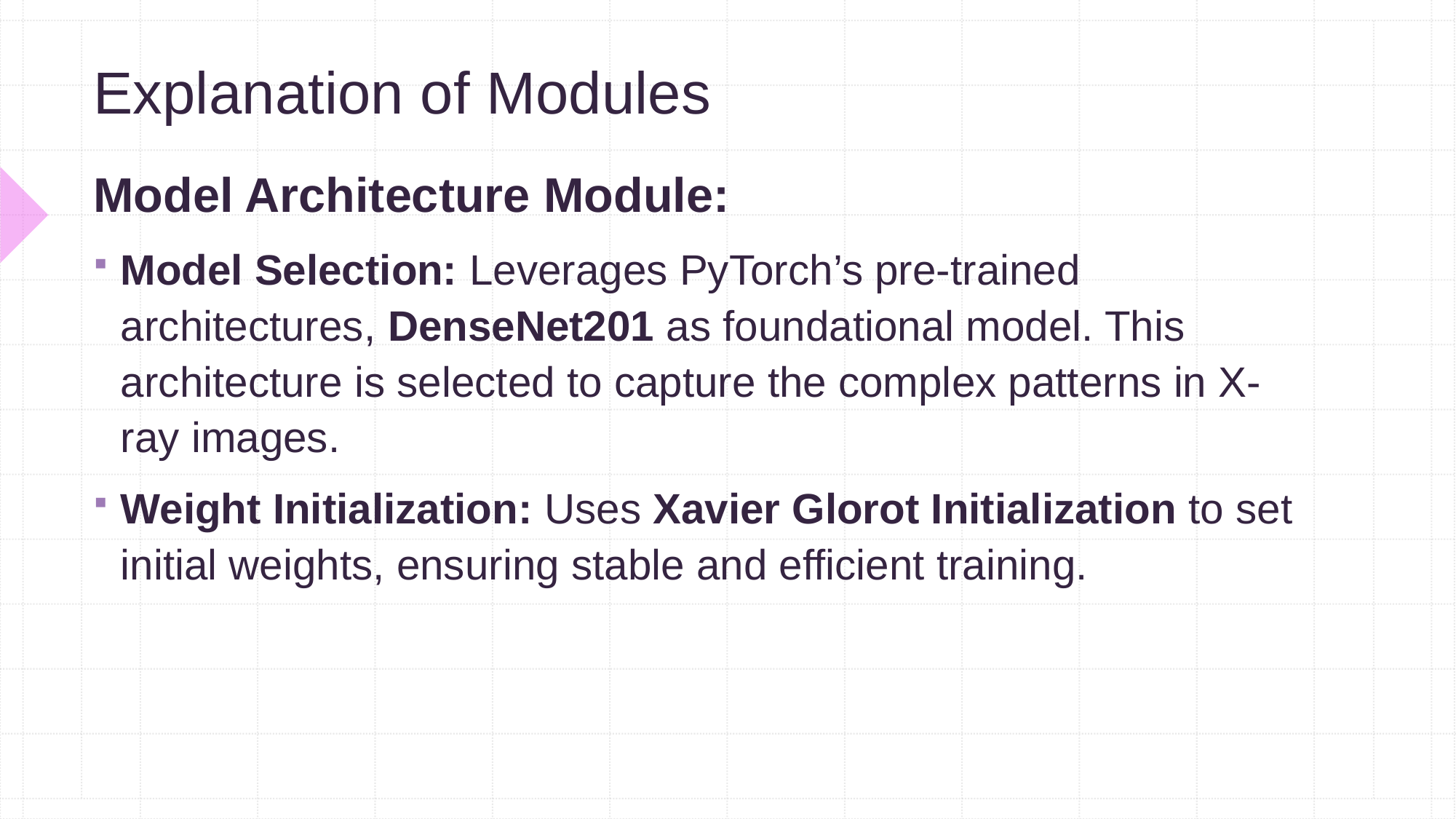

# Explanation of Modules
Model Architecture Module:
Model Selection: Leverages PyTorch’s pre-trained architectures, DenseNet201 as foundational model. This architecture is selected to capture the complex patterns in X-ray images.
Weight Initialization: Uses Xavier Glorot Initialization to set initial weights, ensuring stable and efficient training.